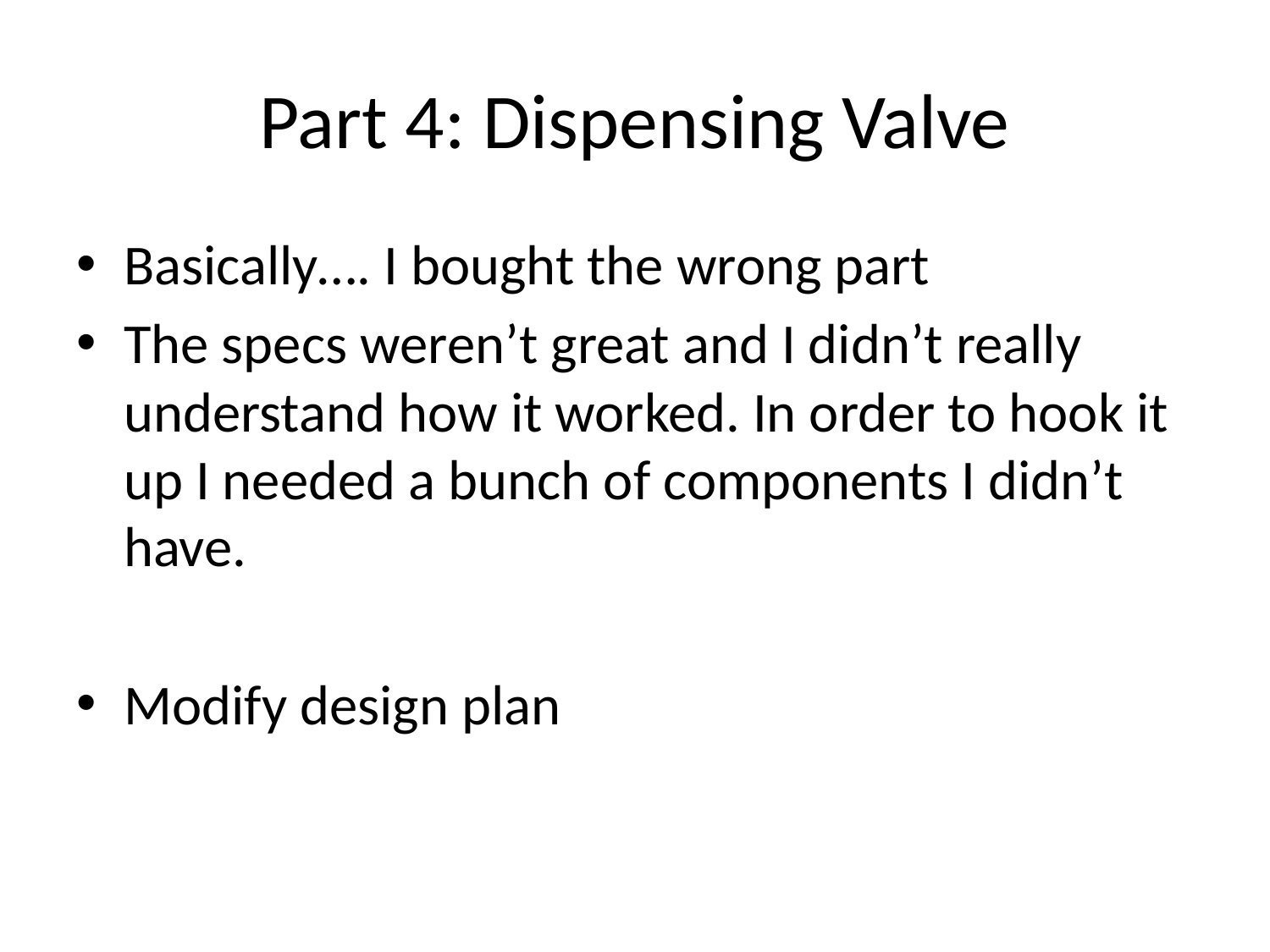

# Part 4: Dispensing Valve
Basically…. I bought the wrong part
The specs weren’t great and I didn’t really understand how it worked. In order to hook it up I needed a bunch of components I didn’t have.

Modify design plan